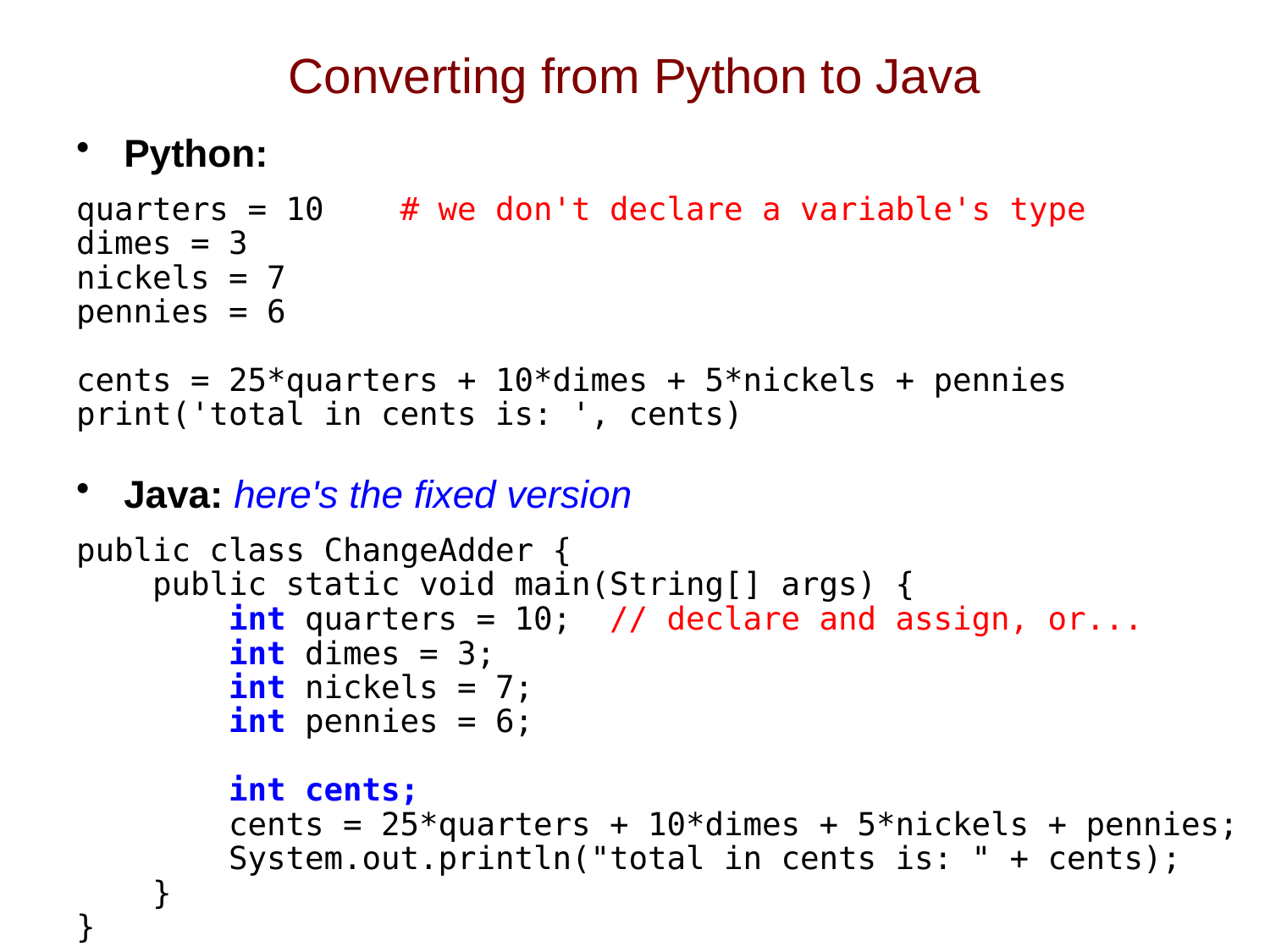

# Converting from Python to Java
Python:
quarters = 10    # we don't declare a variable's type
dimes = 3
nickels = 7
pennies = 6

cents = 25*quarters + 10*dimes + 5*nickels + pennies
print('total in cents is: ', cents)
Java: here's the fixed version
public class ChangeAdder {
    public static void main(String[] args) {
        int quarters = 10;  // declare and assign, or...
        int dimes = 3;
        int nickels = 7;
        int pennies = 6;

        int cents;
        cents = 25*quarters + 10*dimes + 5*nickels + pennies;
        System.out.println("total in cents is: " + cents);
    }
}